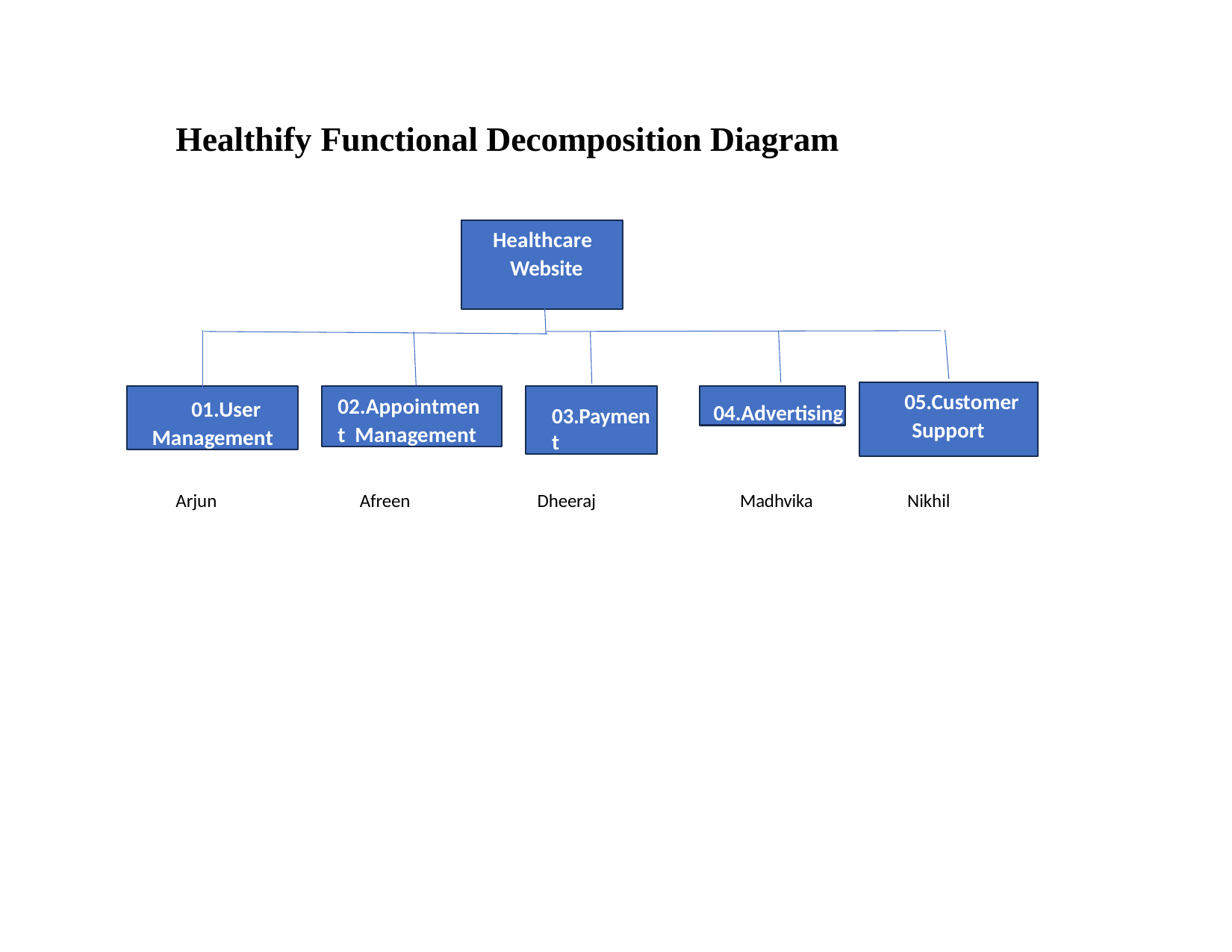

# Healthify Functional Decomposition Diagram
Healthcare  Website

05.Customer  Support
01.User  Management
02.Appointment  Management
03.Payment
04.Advertising
Arjun
Afreen
Dheeraj
 Madhvika
 Nikhil